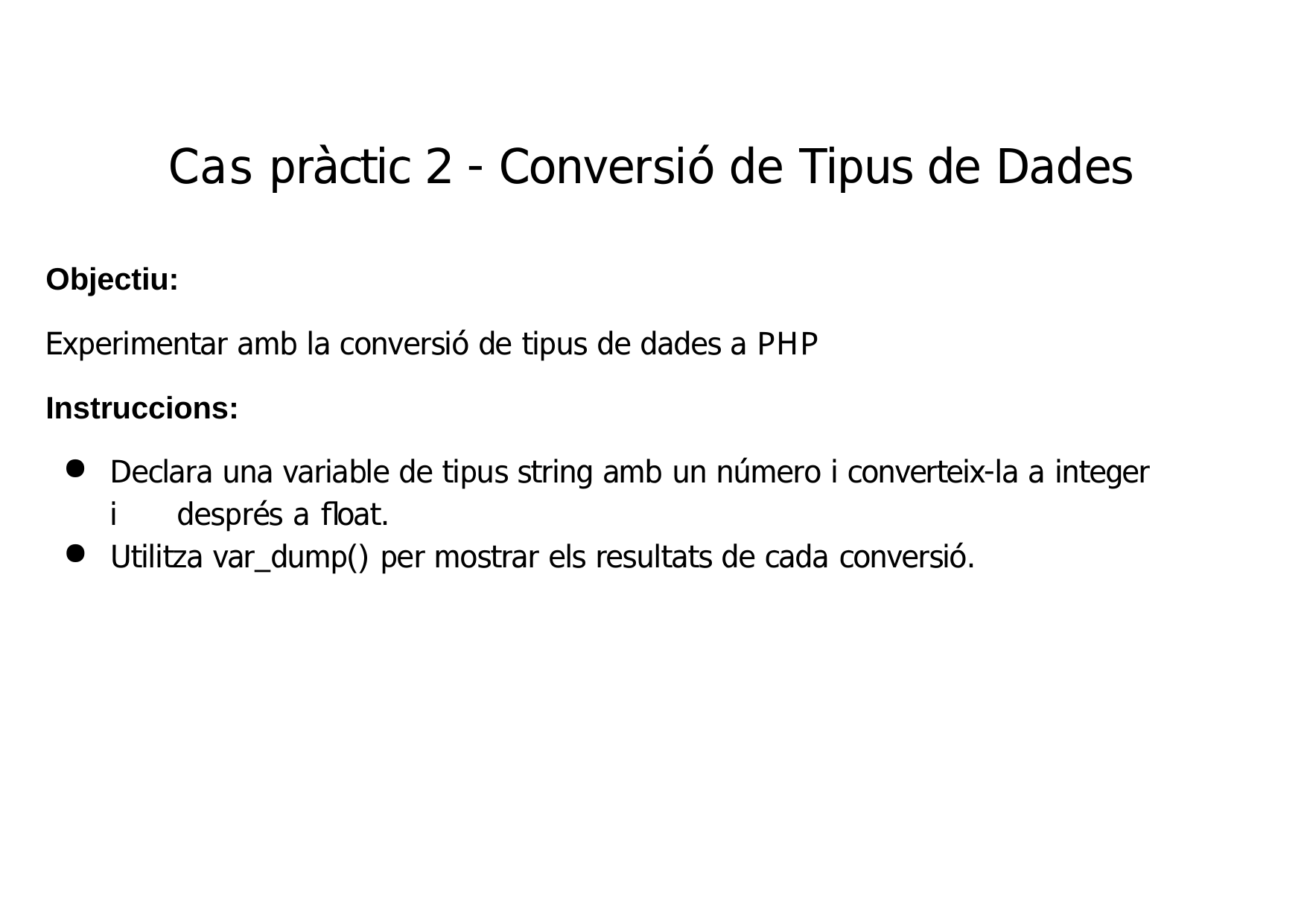

# Cas pràctic 2 - Conversió de Tipus de Dades
Objectiu:
Experimentar amb la conversió de tipus de dades a PHP
Instruccions:
Declara una variable de tipus string amb un número i converteix-la a integer i 	després a float.
Utilitza var_dump() per mostrar els resultats de cada conversió.